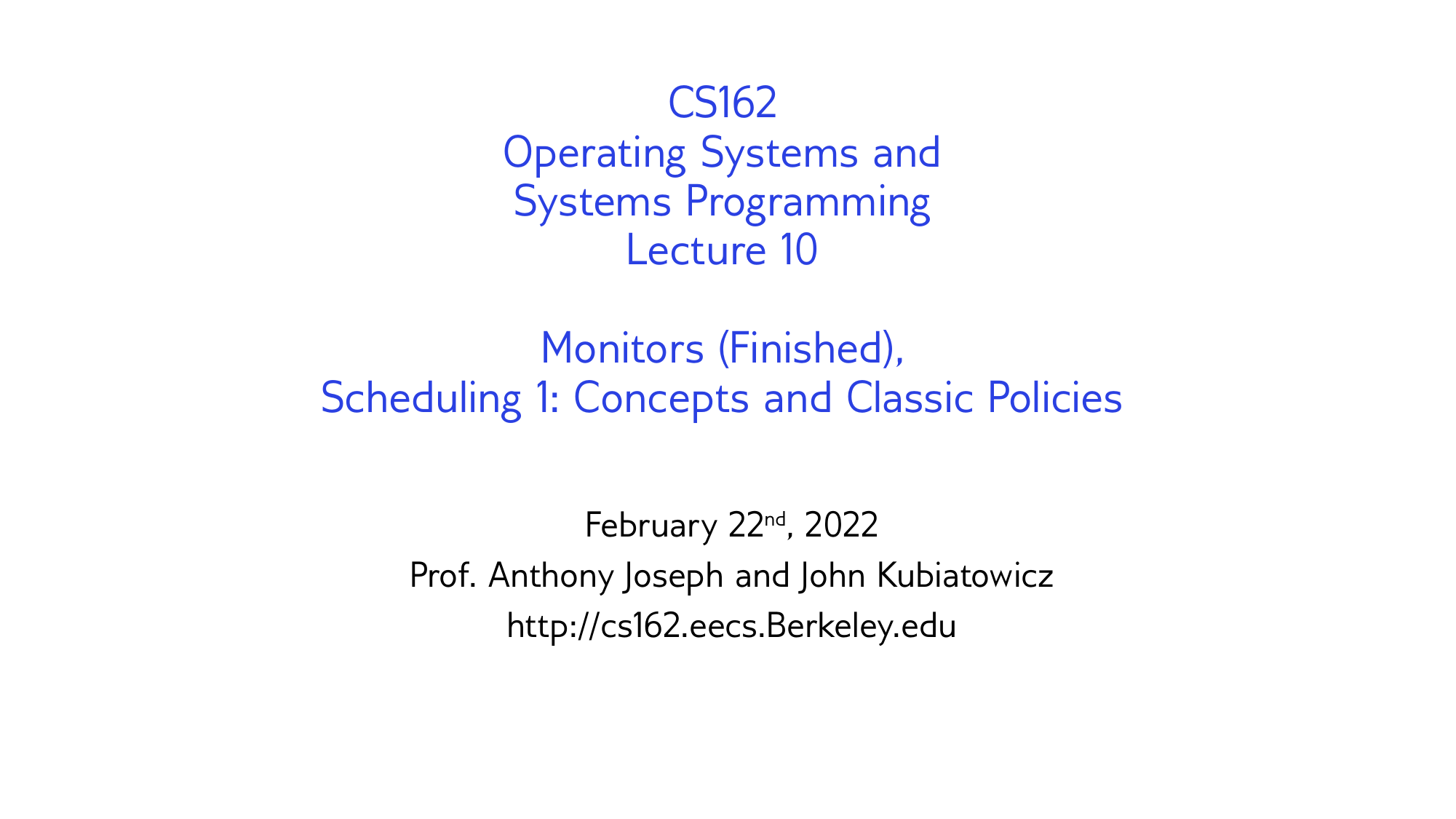

# CS162 Operating Systems and Systems Programming Lecture 10 Monitors (Finished), Scheduling 1: Concepts and Classic Policies
February 22nd, 2022
Prof. Anthony Joseph and John Kubiatowicz
http://cs162.eecs.Berkeley.edu